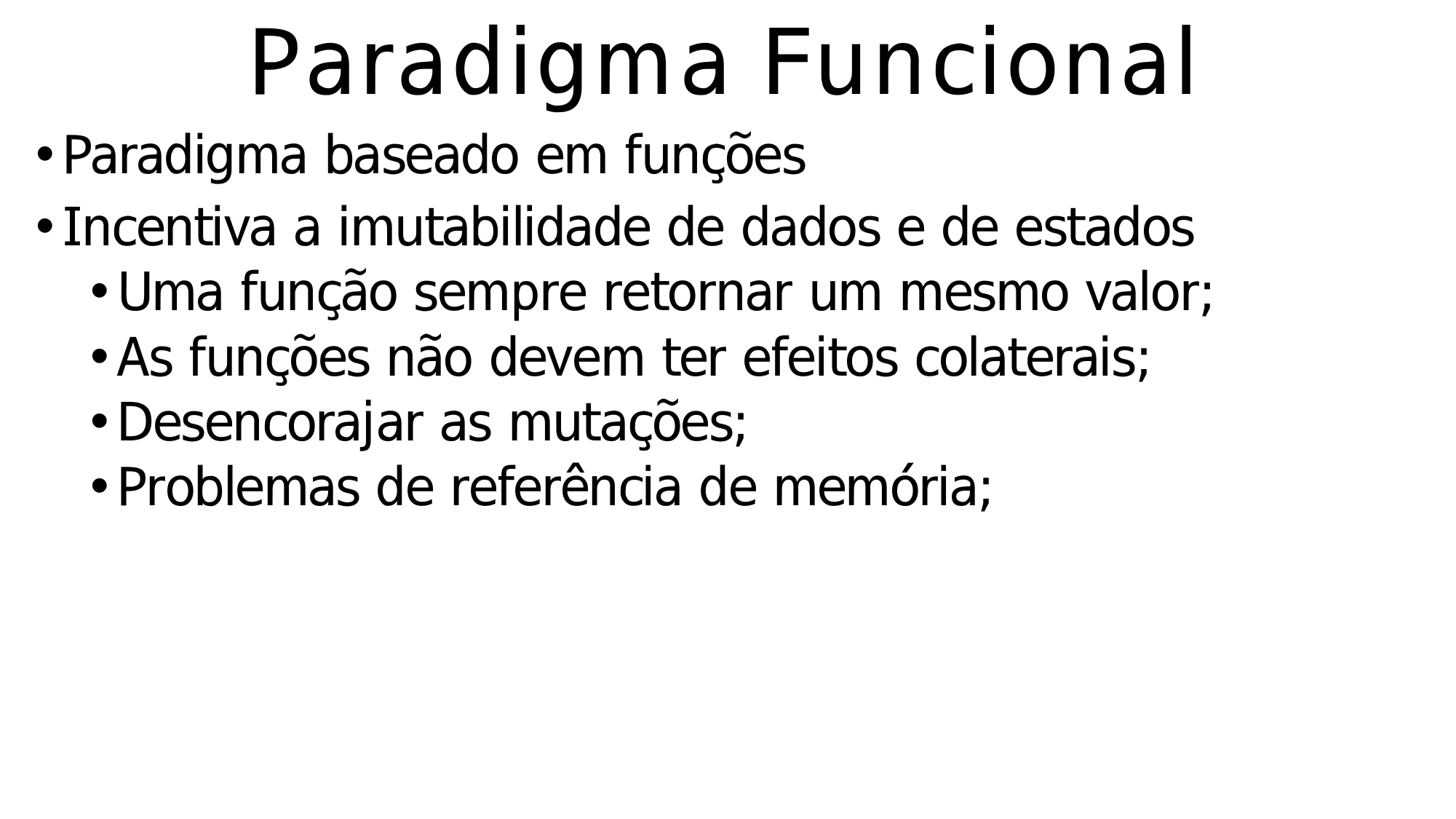

# Paradigma Funcional
Paradigma baseado em funções
Incentiva a imutabilidade de dados e de estados
Uma função sempre retornar um mesmo valor;
As funções não devem ter efeitos colaterais;
Desencorajar as mutações;
Problemas de referência de memória;